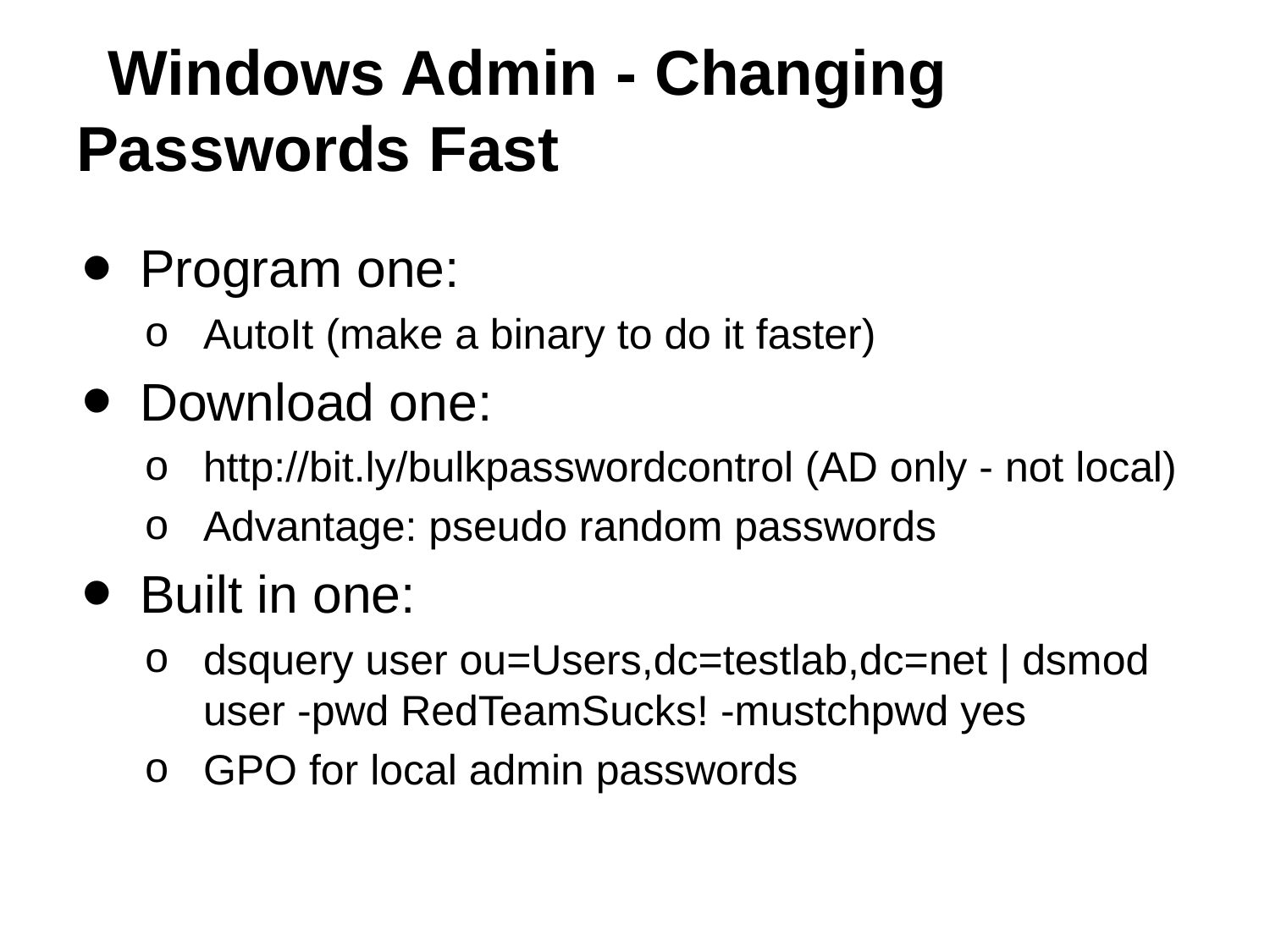

# Windows Admin - Changing Passwords Fast
Program one:
AutoIt (make a binary to do it faster)
Download one:
http://bit.ly/bulkpasswordcontrol (AD only - not local)
Advantage: pseudo random passwords
Built in one:
dsquery user ou=Users,dc=testlab,dc=net | dsmod user -pwd RedTeamSucks! -mustchpwd yes
GPO for local admin passwords